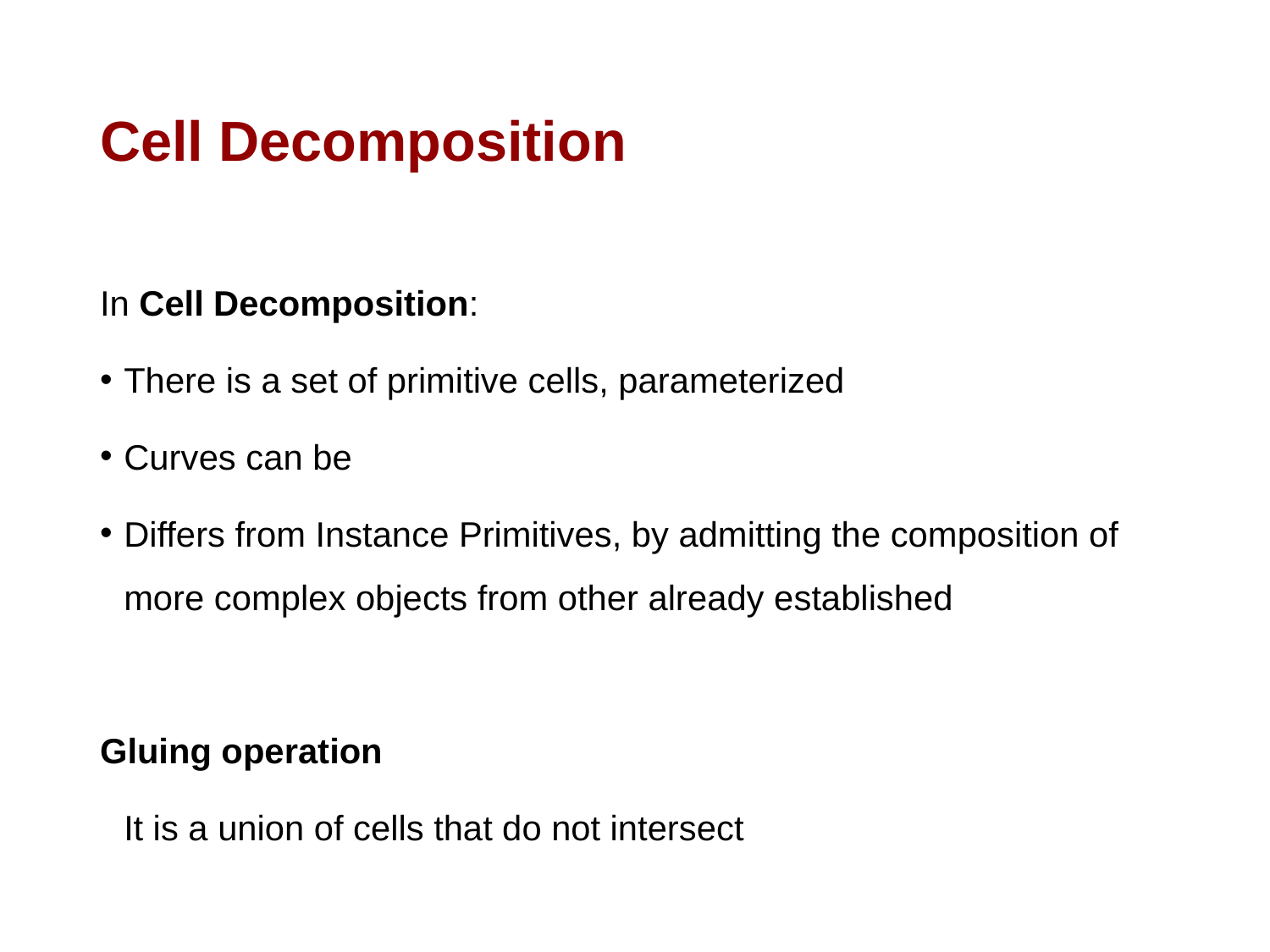

# Cell Decomposition
In Cell Decomposition:
There is a set of primitive cells, parameterized
Curves can be
Differs from Instance Primitives, by admitting the composition of more complex objects from other already established

Gluing operation
	It is a union of cells that do not intersect